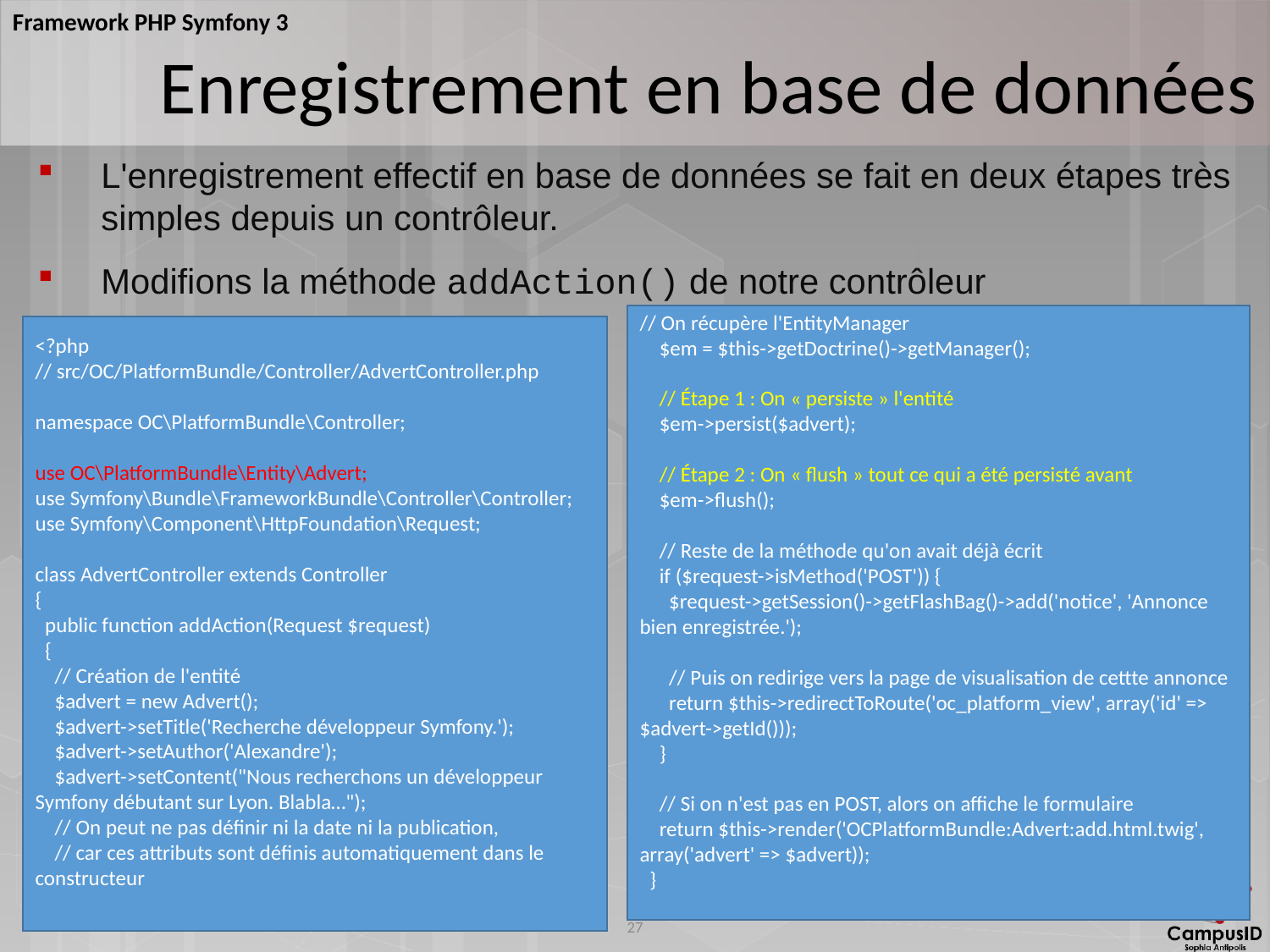

Enregistrement en base de données
L'enregistrement effectif en base de données se fait en deux étapes très simples depuis un contrôleur.
Modifions la méthode addAction() de notre contrôleur
// On récupère l'EntityManager
    $em = $this->getDoctrine()->getManager();

    // Étape 1 : On « persiste » l'entité
    $em->persist($advert);

    // Étape 2 : On « flush » tout ce qui a été persisté avant
    $em->flush();

    // Reste de la méthode qu'on avait déjà écrit
    if ($request->isMethod('POST')) {
      $request->getSession()->getFlashBag()->add('notice', 'Annonce bien enregistrée.');

      // Puis on redirige vers la page de visualisation de cettte annonce
      return $this->redirectToRoute('oc_platform_view', array('id' => $advert->getId()));
    }

    // Si on n'est pas en POST, alors on affiche le formulaire
    return $this->render('OCPlatformBundle:Advert:add.html.twig', array('advert' => $advert));
  }

<?php
// src/OC/PlatformBundle/Controller/AdvertController.php

namespace OC\PlatformBundle\Controller;

use OC\PlatformBundle\Entity\Advert;
use Symfony\Bundle\FrameworkBundle\Controller\Controller;
use Symfony\Component\HttpFoundation\Request;

class AdvertController extends Controller
{
  public function addAction(Request $request)
  {
    // Création de l'entité
    $advert = new Advert();
    $advert->setTitle('Recherche développeur Symfony.');
    $advert->setAuthor('Alexandre');
    $advert->setContent("Nous recherchons un développeur Symfony débutant sur Lyon. Blabla…");
    // On peut ne pas définir ni la date ni la publication,
    // car ces attributs sont définis automatiquement dans le constructeur